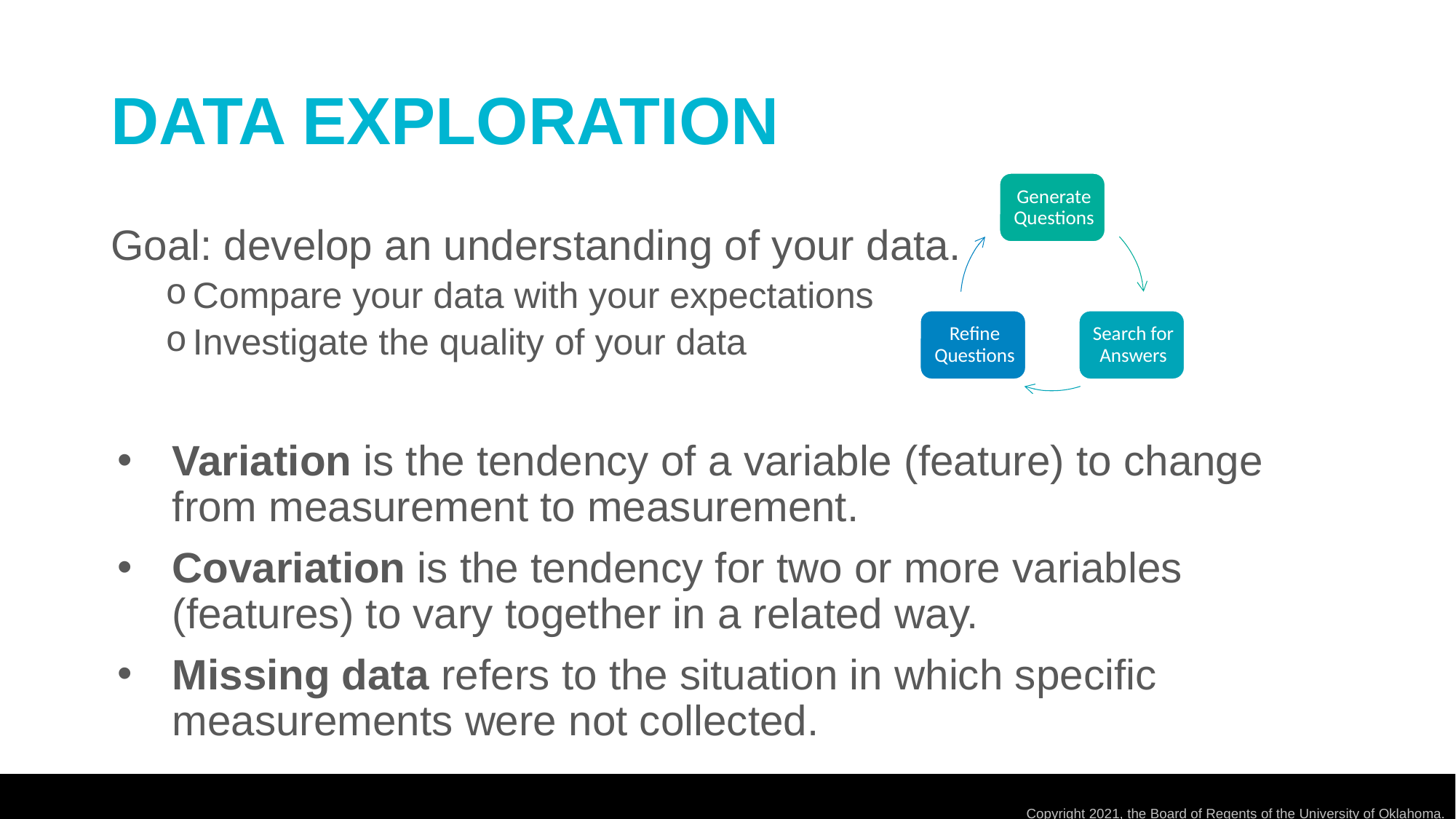

# DATA EXPLORATION
Generate Questions
Search for Answers
Refine Questions
Goal: develop an understanding of your data.
Compare your data with your expectations
Investigate the quality of your data

Variation is the tendency of a variable (feature) to change from measurement to measurement.
Covariation is the tendency for two or more variables (features) to vary together in a related way.
Missing data refers to the situation in which specific measurements were not collected.
Copyright 2021, the Board of Regents of the University of Oklahoma.